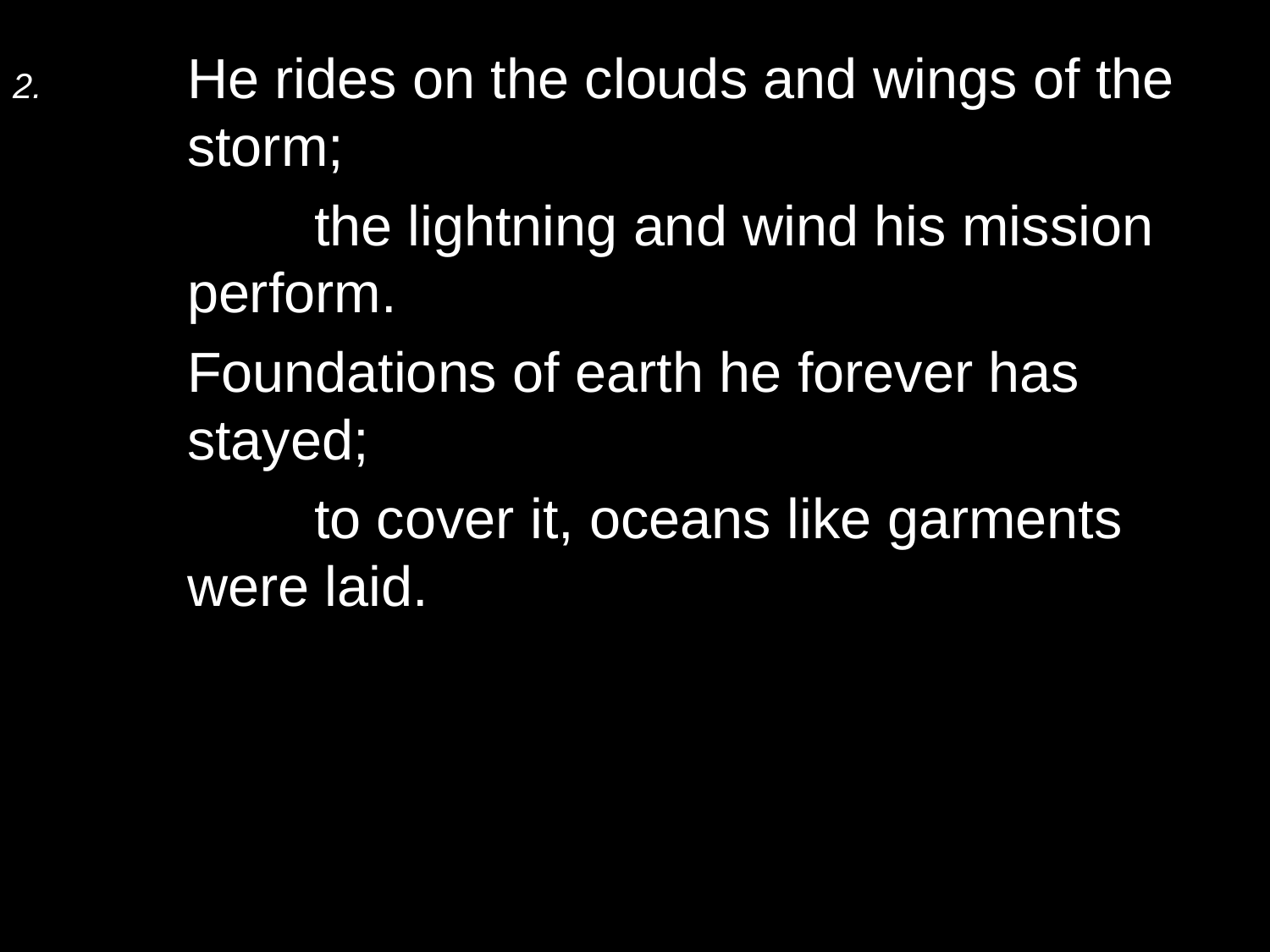

2.	He rides on the clouds and wings of the storm;
		the lightning and wind his mission perform.
	Foundations of earth he forever has stayed;
		to cover it, oceans like garments were laid.